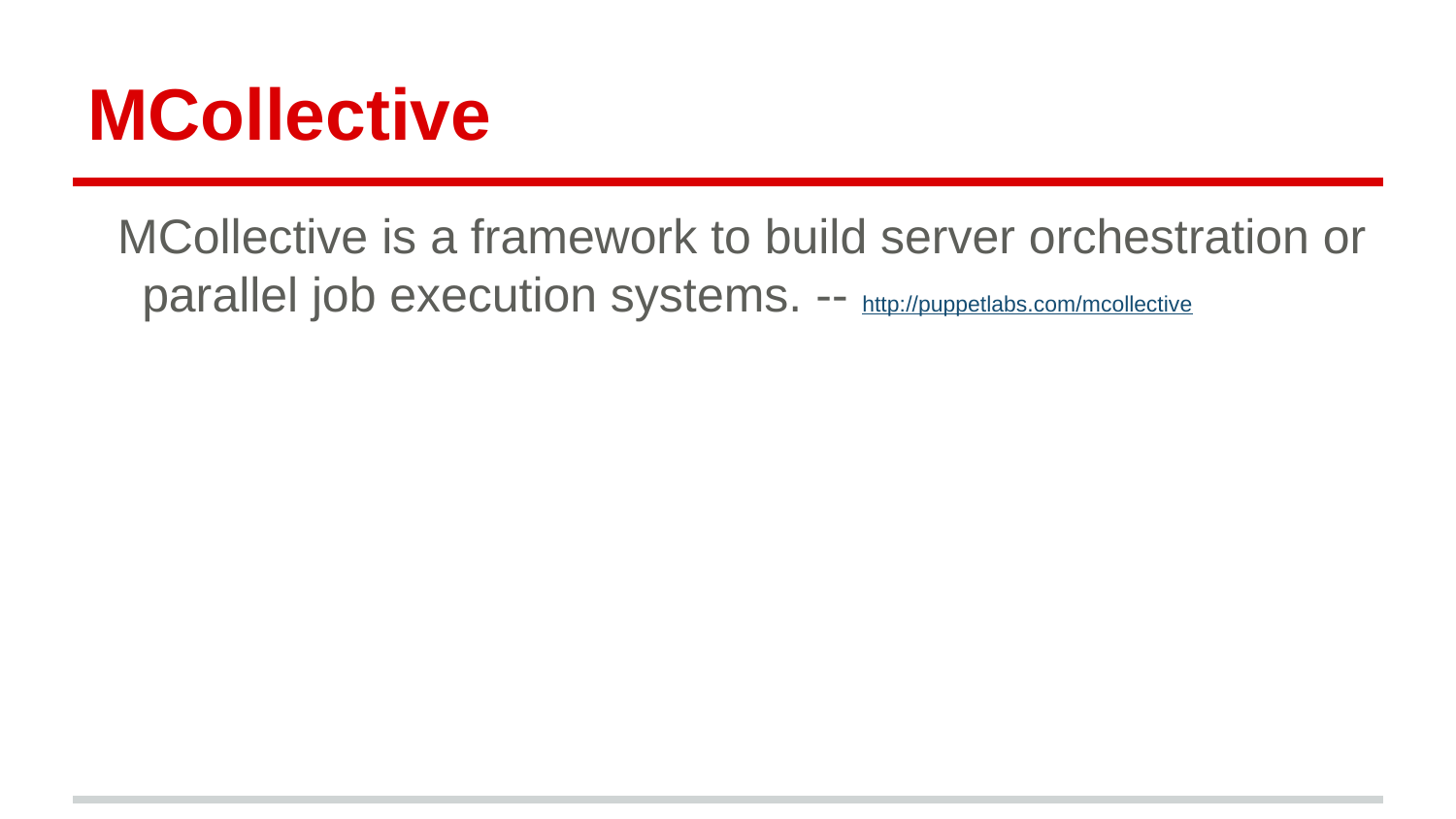

# MCollective
MCollective is a framework to build server orchestration or parallel job execution systems. -- http://puppetlabs.com/mcollective